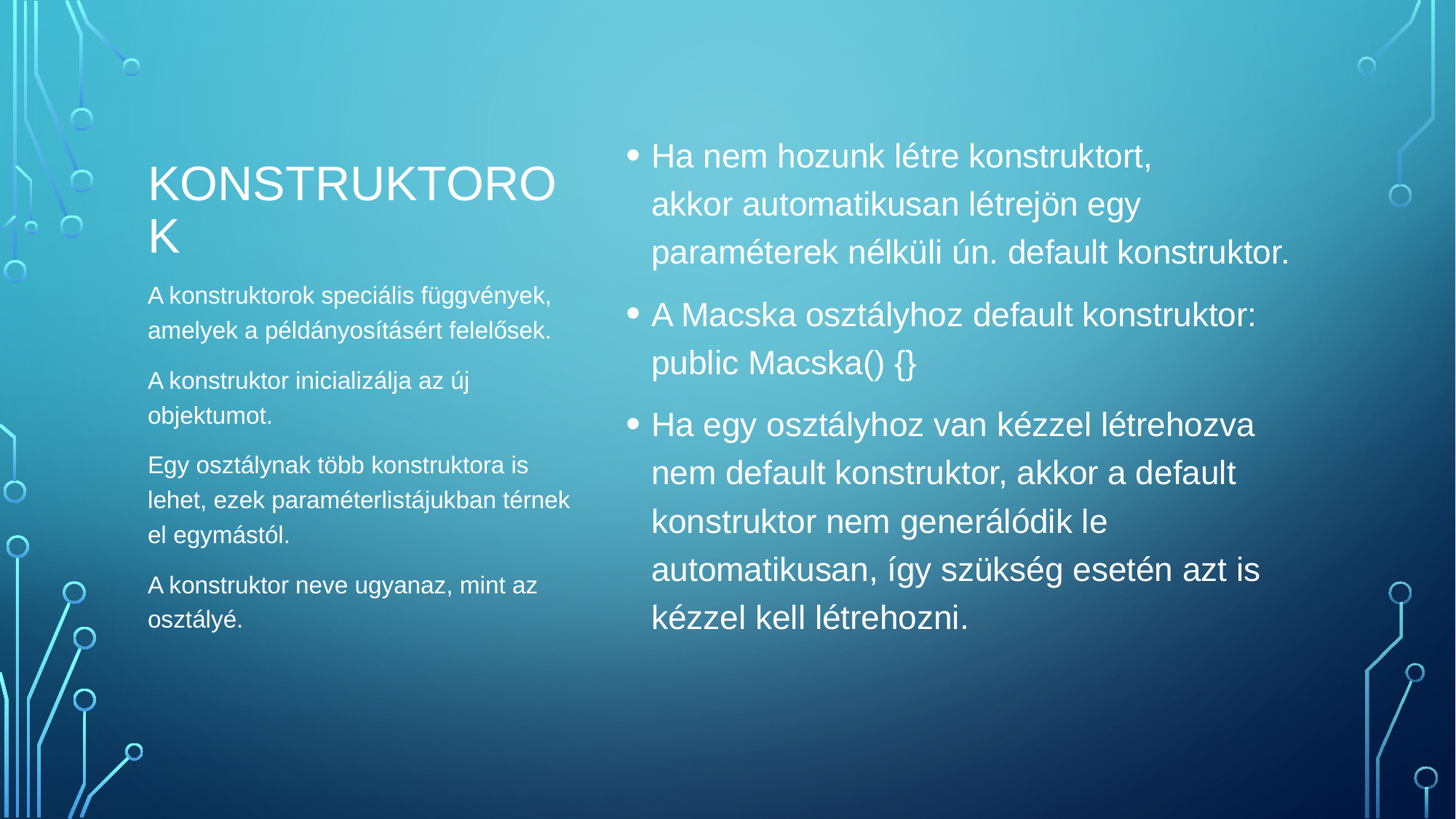

Ha nem hozunk létre konstruktort, akkor automatikusan létrejön egy paraméterek nélküli ún. default konstruktor.
A Macska osztályhoz default konstruktor: 
public Macska() {}
Ha egy osztályhoz van kézzel létrehozva nem default konstruktor, akkor a default konstruktor nem generálódik le automatikusan, így szükség esetén azt is kézzel kell létrehozni.
# Konstruktorok
A konstruktorok speciális függvények, amelyek a példányosításért felelősek.
A konstruktor inicializálja az új objektumot.
Egy osztálynak több konstruktora is lehet, ezek paraméterlistájukban térnek el egymástól.
A konstruktor neve ugyanaz, mint az osztályé.